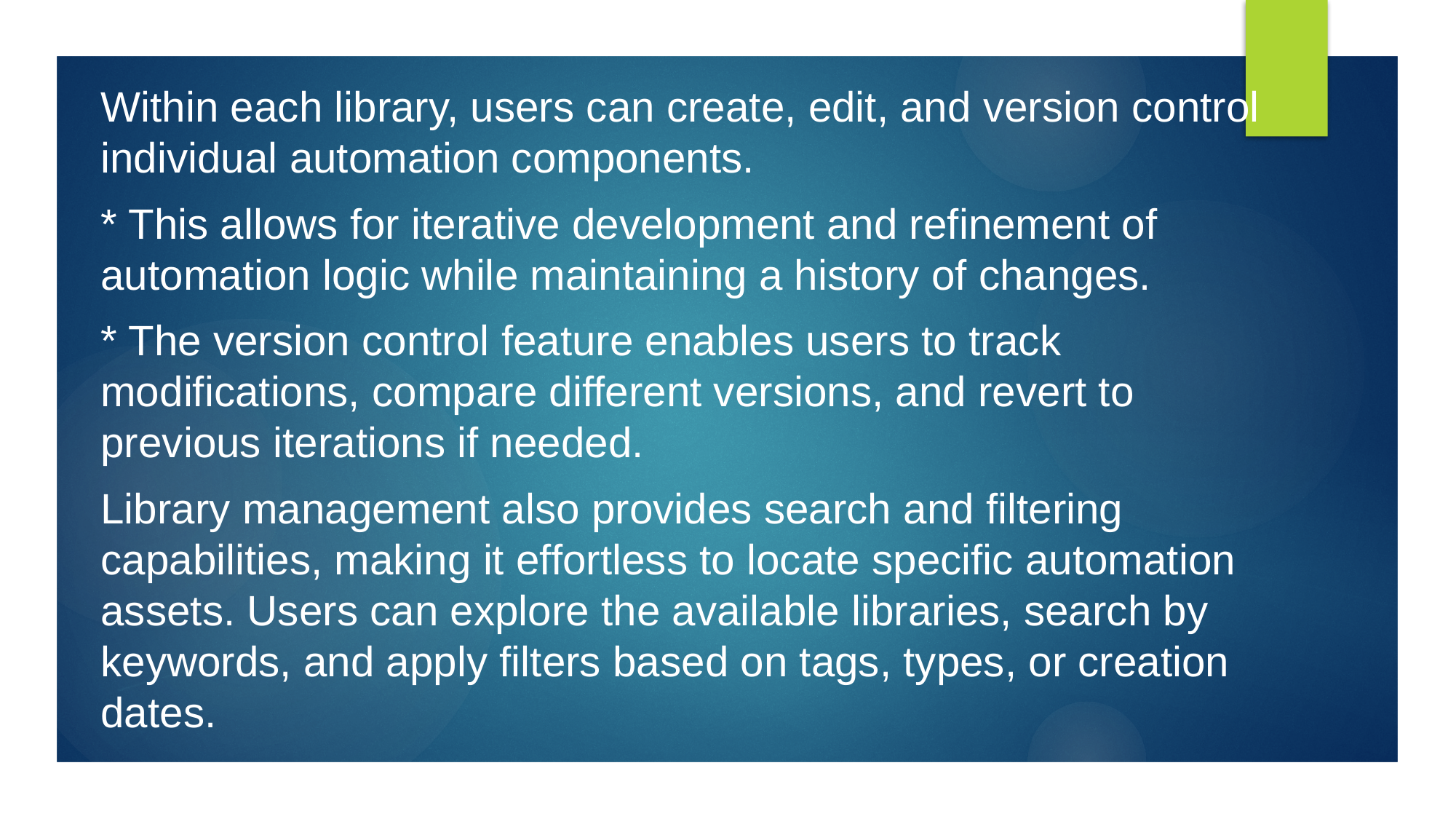

Within each library, users can create, edit, and version control individual automation components.
* This allows for iterative development and refinement of automation logic while maintaining a history of changes.
* The version control feature enables users to track modifications, compare different versions, and revert to previous iterations if needed.
Library management also provides search and filtering capabilities, making it effortless to locate specific automation assets. Users can explore the available libraries, search by keywords, and apply filters based on tags, types, or creation dates.